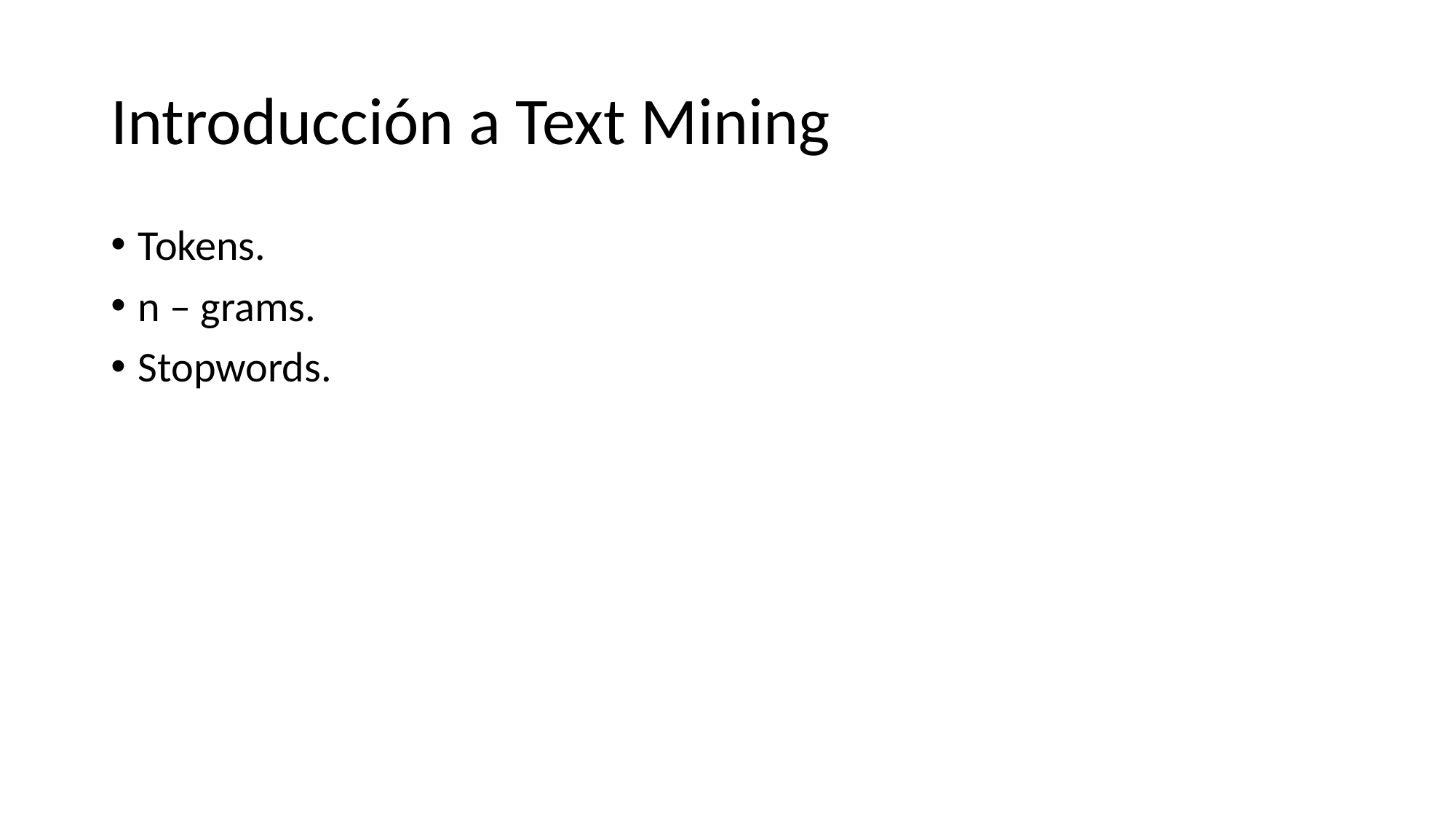

# Introducción a Text Mining
Tokens.
n – grams.
Stopwords.